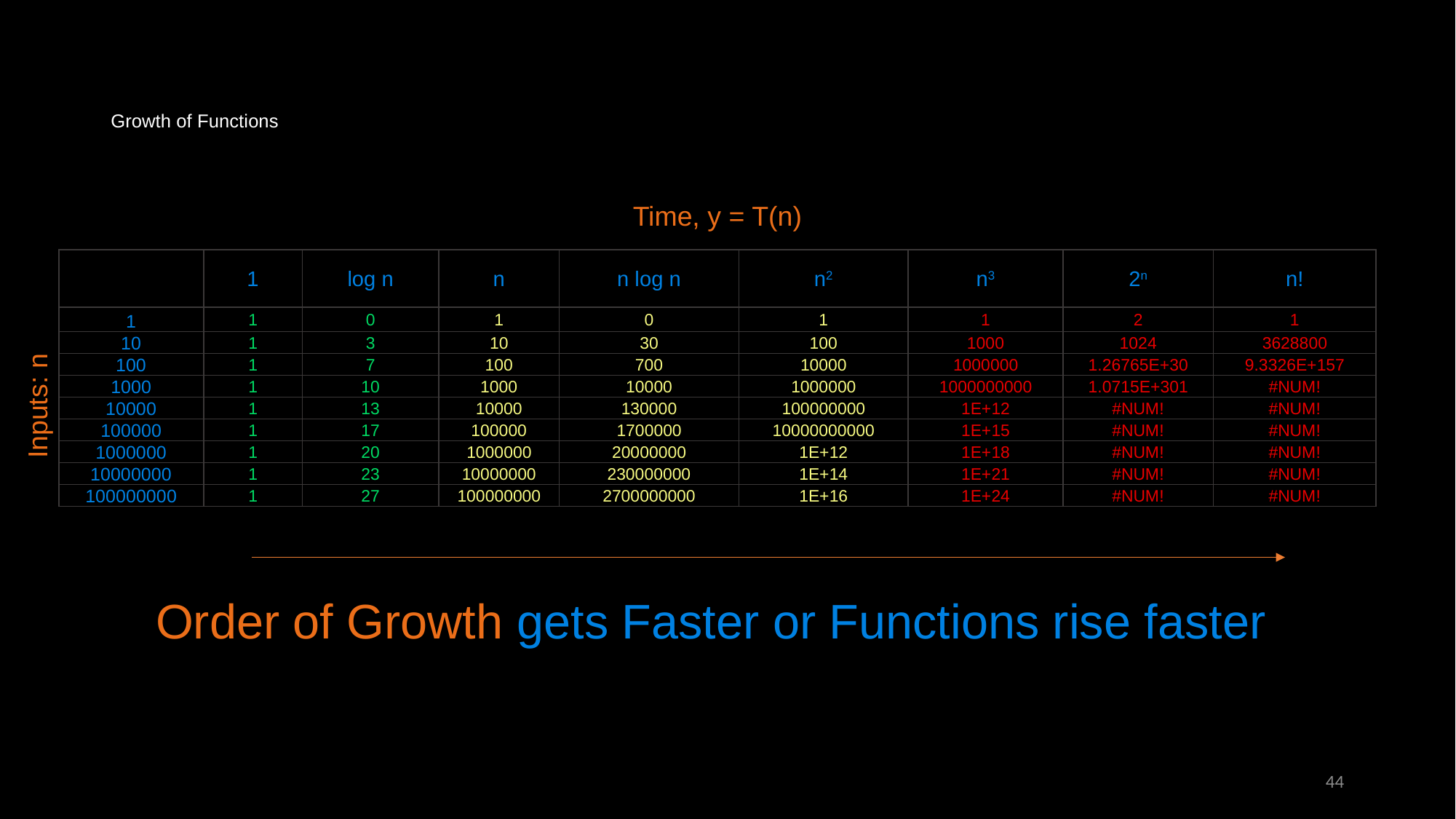

# Growth of Functions
Time, y = T(n)
|  | 1 | log n | n | n log n | n2 | n3 | 2n | n! |
| --- | --- | --- | --- | --- | --- | --- | --- | --- |
| 1 | 1 | 0 | 1 | 0 | 1 | 1 | 2 | 1 |
| 10 | 1 | 3 | 10 | 30 | 100 | 1000 | 1024 | 3628800 |
| 100 | 1 | 7 | 100 | 700 | 10000 | 1000000 | 1.26765E+30 | 9.3326E+157 |
| 1000 | 1 | 10 | 1000 | 10000 | 1000000 | 1000000000 | 1.0715E+301 | #NUM! |
| 10000 | 1 | 13 | 10000 | 130000 | 100000000 | 1E+12 | #NUM! | #NUM! |
| 100000 | 1 | 17 | 100000 | 1700000 | 10000000000 | 1E+15 | #NUM! | #NUM! |
| 1000000 | 1 | 20 | 1000000 | 20000000 | 1E+12 | 1E+18 | #NUM! | #NUM! |
| 10000000 | 1 | 23 | 10000000 | 230000000 | 1E+14 | 1E+21 | #NUM! | #NUM! |
| 100000000 | 1 | 27 | 100000000 | 2700000000 | 1E+16 | 1E+24 | #NUM! | #NUM! |
Inputs: n

Order of Growth gets Faster or Functions rise faster
44